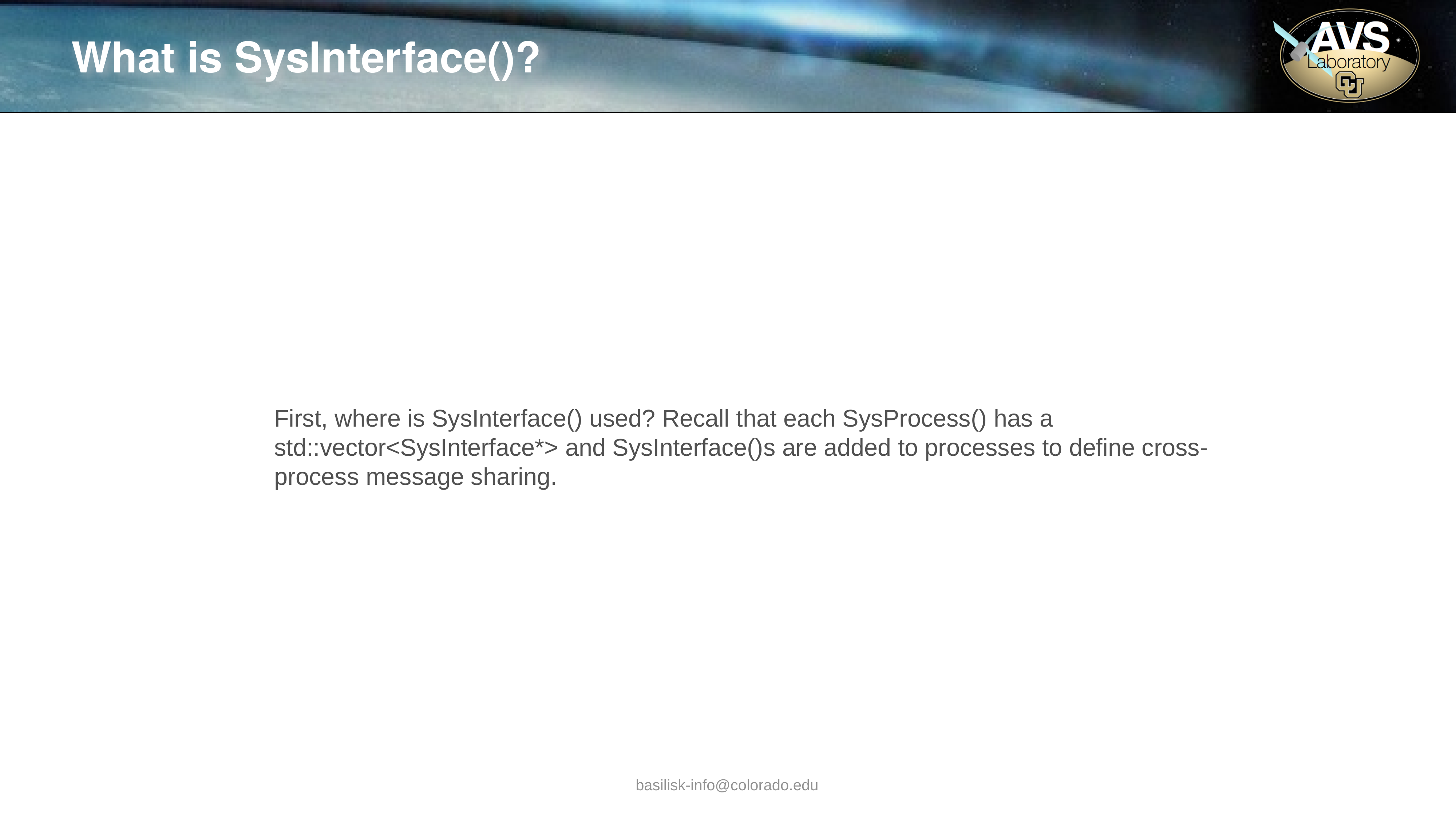

# What is SysInterface()?
First, where is SysInterface() used? Recall that each SysProcess() has a std::vector<SysInterface*> and SysInterface()s are added to processes to define cross-process message sharing.